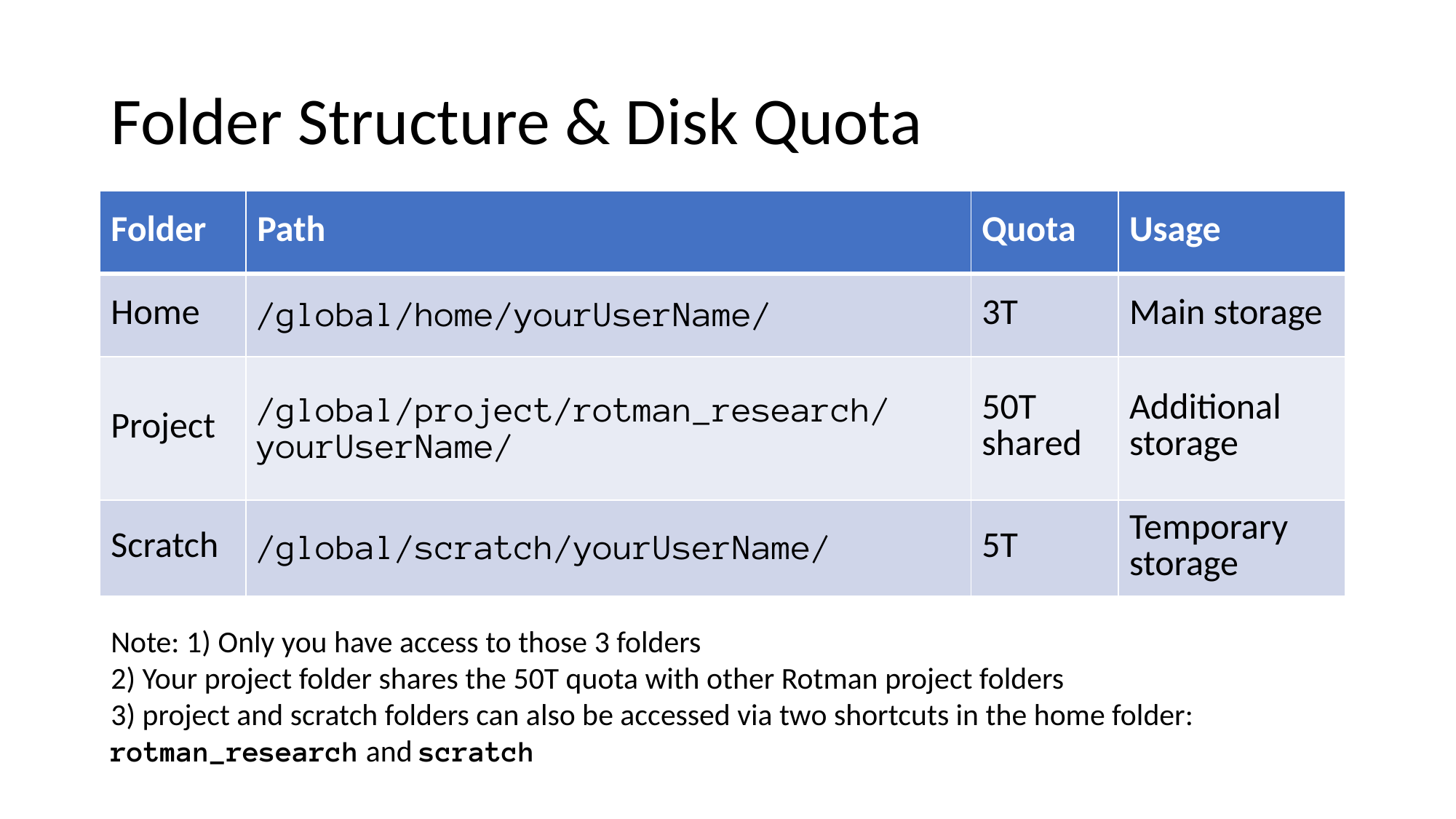

# Folder Structure & Disk Quota
| Folder | Path | Quota | Usage |
| --- | --- | --- | --- |
| Home | /global/home/yourUserName/ | 3T | Main storage |
| Project | /global/project/rotman\_research/yourUserName/ | 50T shared | Additional storage |
| Scratch | /global/scratch/yourUserName/ | 5T | Temporary storage |
Note: 1) Only you have access to those 3 folders
2) Your project folder shares the 50T quota with other Rotman project folders
3) project and scratch folders can also be accessed via two shortcuts in the home folder: rotman_research and scratch